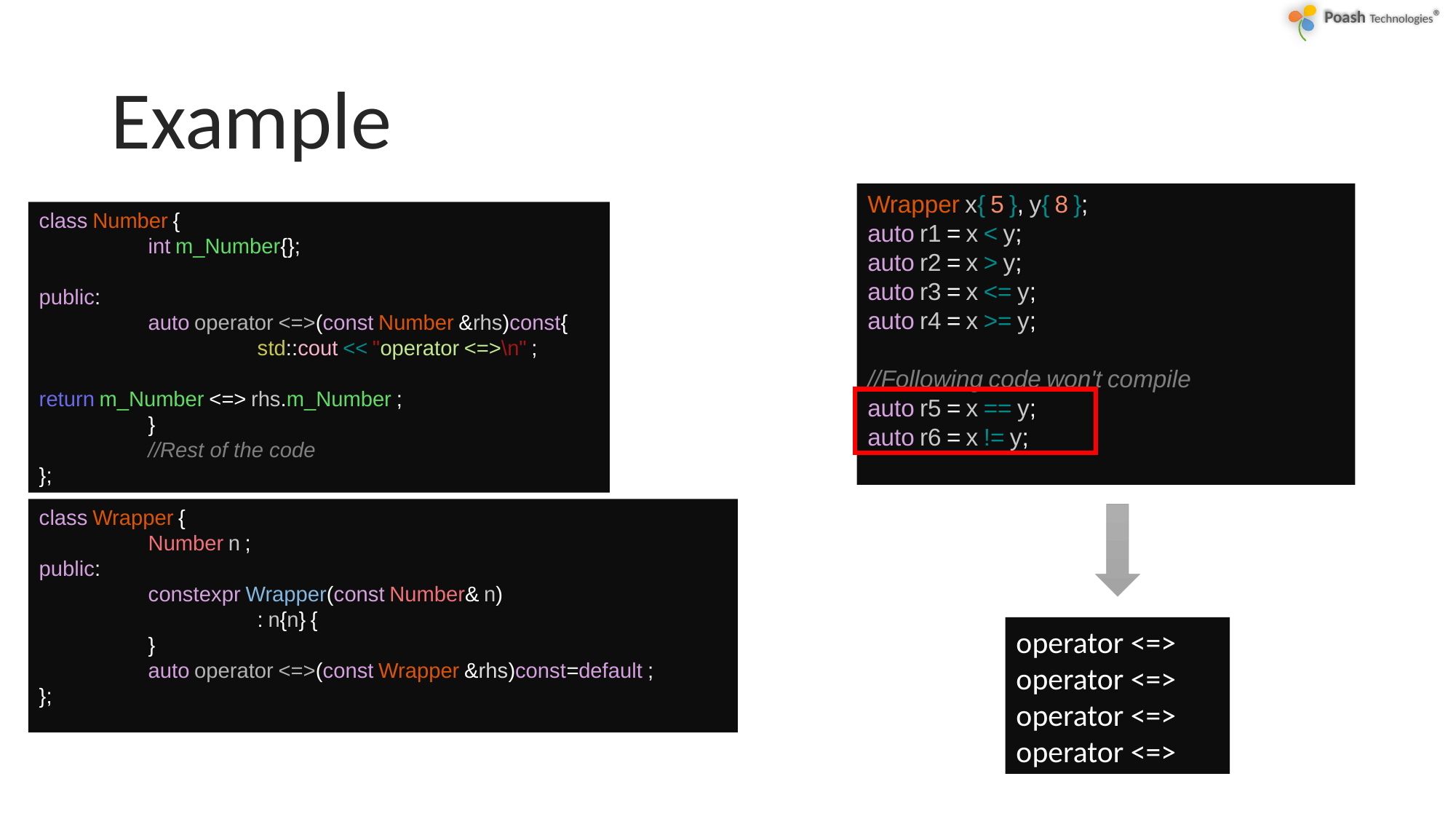

# Example
Wrapper x{ 5 }, y{ 8 };
auto r1 = x < y;
auto r2 = x > y;
auto r3 = x <= y;
auto r4 = x >= y;

//Following code won't compile
auto r5 = x == y;
auto r6 = x != y;

class Number {
	int m_Number{};

public:
	auto operator <=>(const Number &rhs)const{
		std::cout << "operator <=>\n" ;
		return m_Number <=> rhs.m_Number ;
	}
	//Rest of the code
};

class Wrapper {
	Number n ;
public:
	constexpr Wrapper(const Number& n)
		: n{n} {
	}
	auto operator <=>(const Wrapper &rhs)const=default ;
};

operator <=>
operator <=>
operator <=>
operator <=>